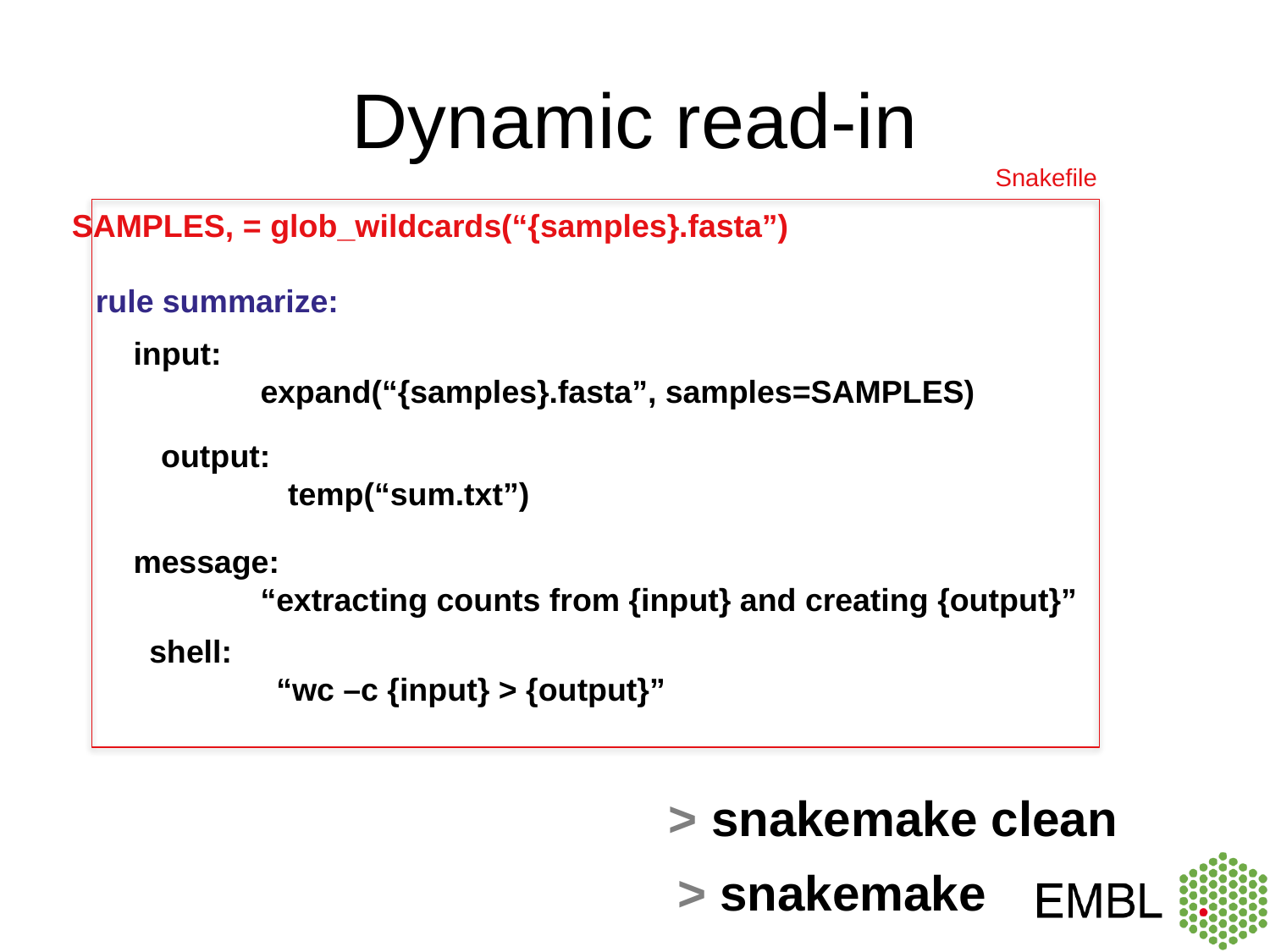

# Dynamic read-in
Snakefile
SAMPLES, = glob_wildcards(“{samples}.fasta”)

rule summarize:
input:
	expand(“{samples}.fasta”, samples=SAMPLES)
output:
	temp(“sum.txt”)
message:
	“extracting counts from {input} and creating {output}”
shell:
	“wc –c {input} > {output}”
> snakemake clean
> snakemake